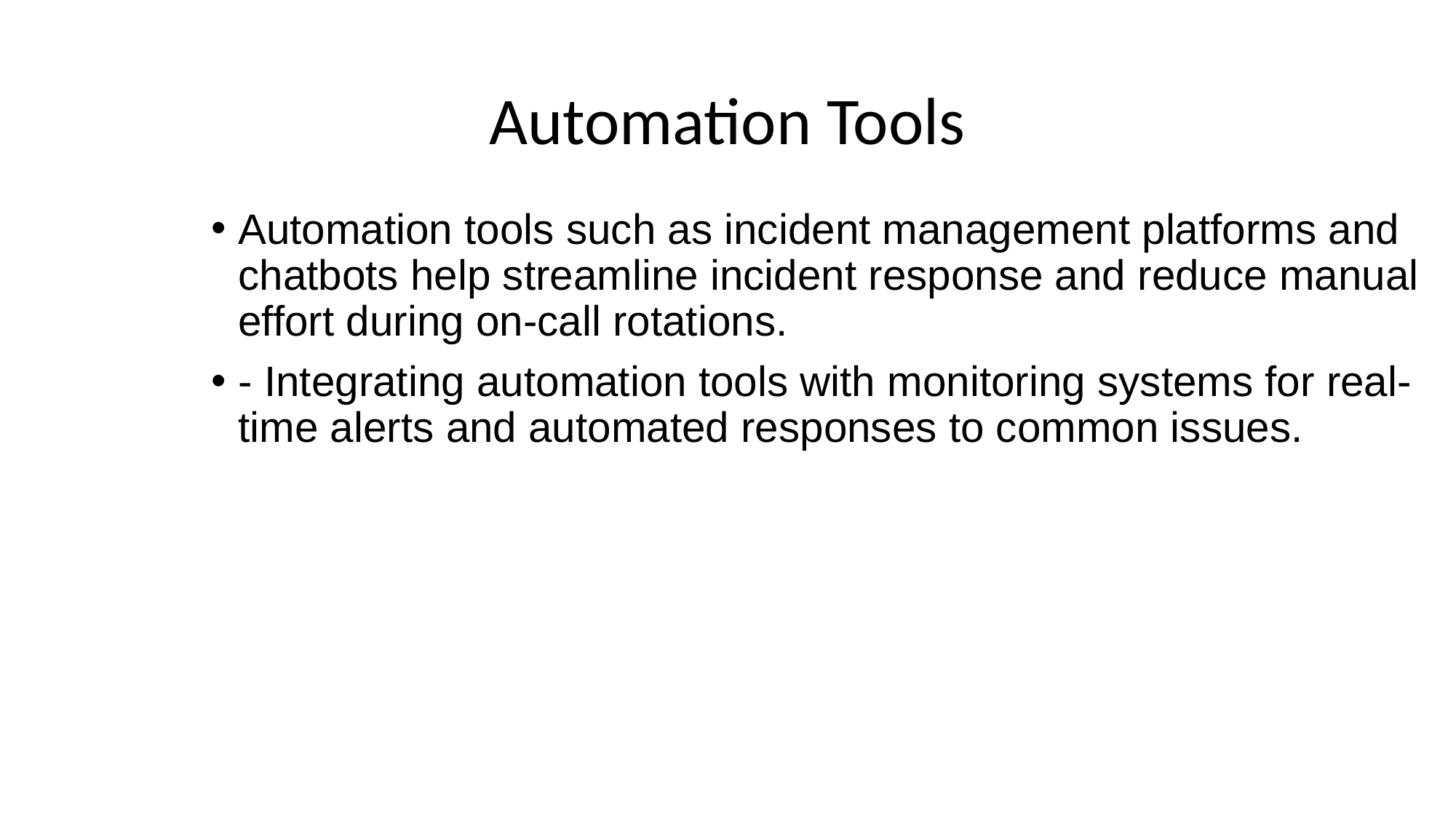

# Automation Tools
Automation tools such as incident management platforms and chatbots help streamline incident response and reduce manual effort during on-call rotations.
- Integrating automation tools with monitoring systems for real-time alerts and automated responses to common issues.